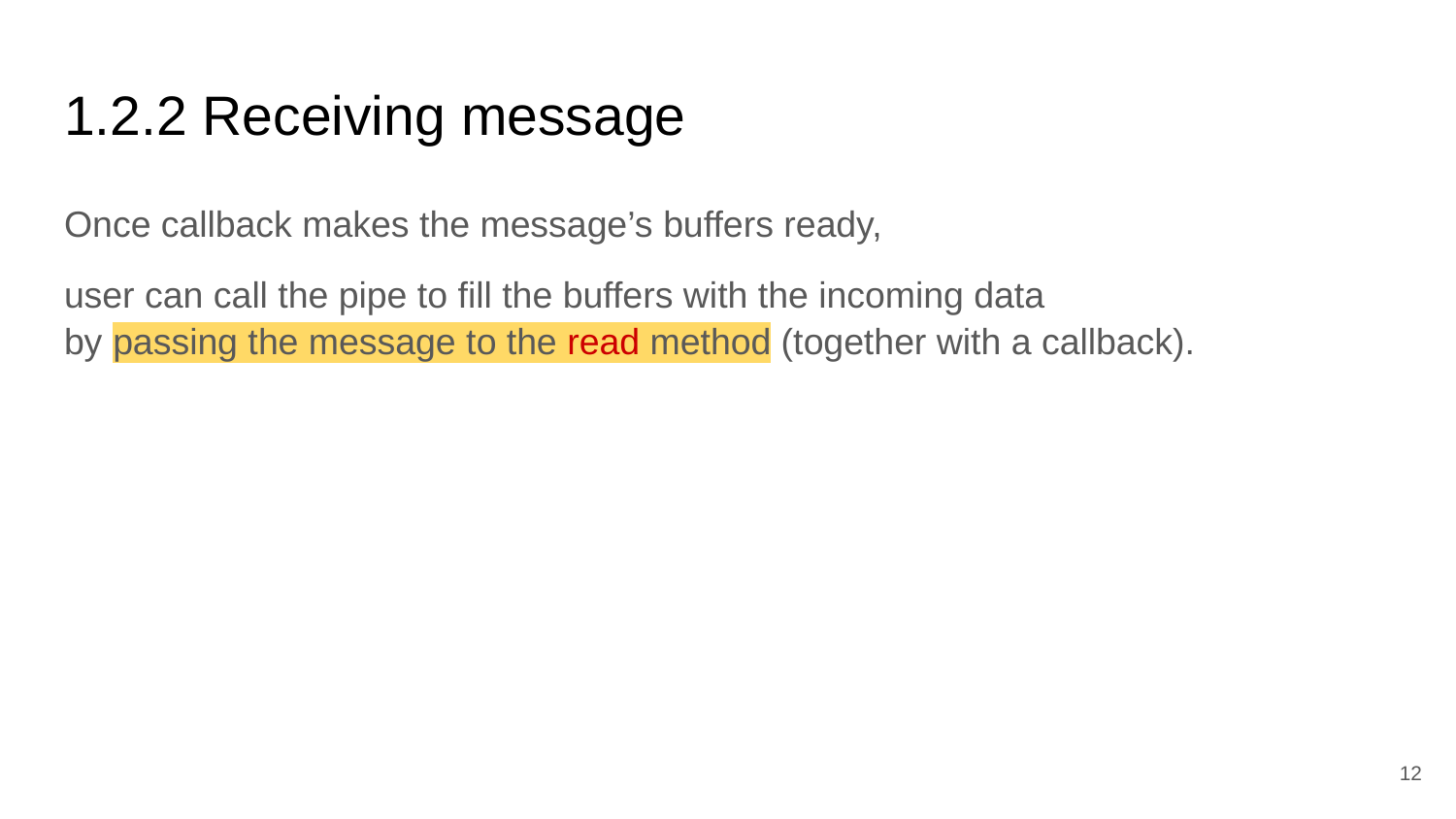

# 1.2.2 Receiving message
Once callback makes the message’s buffers ready,
user can call the pipe to fill the buffers with the incoming data
by passing the message to the read method (together with a callback).

12